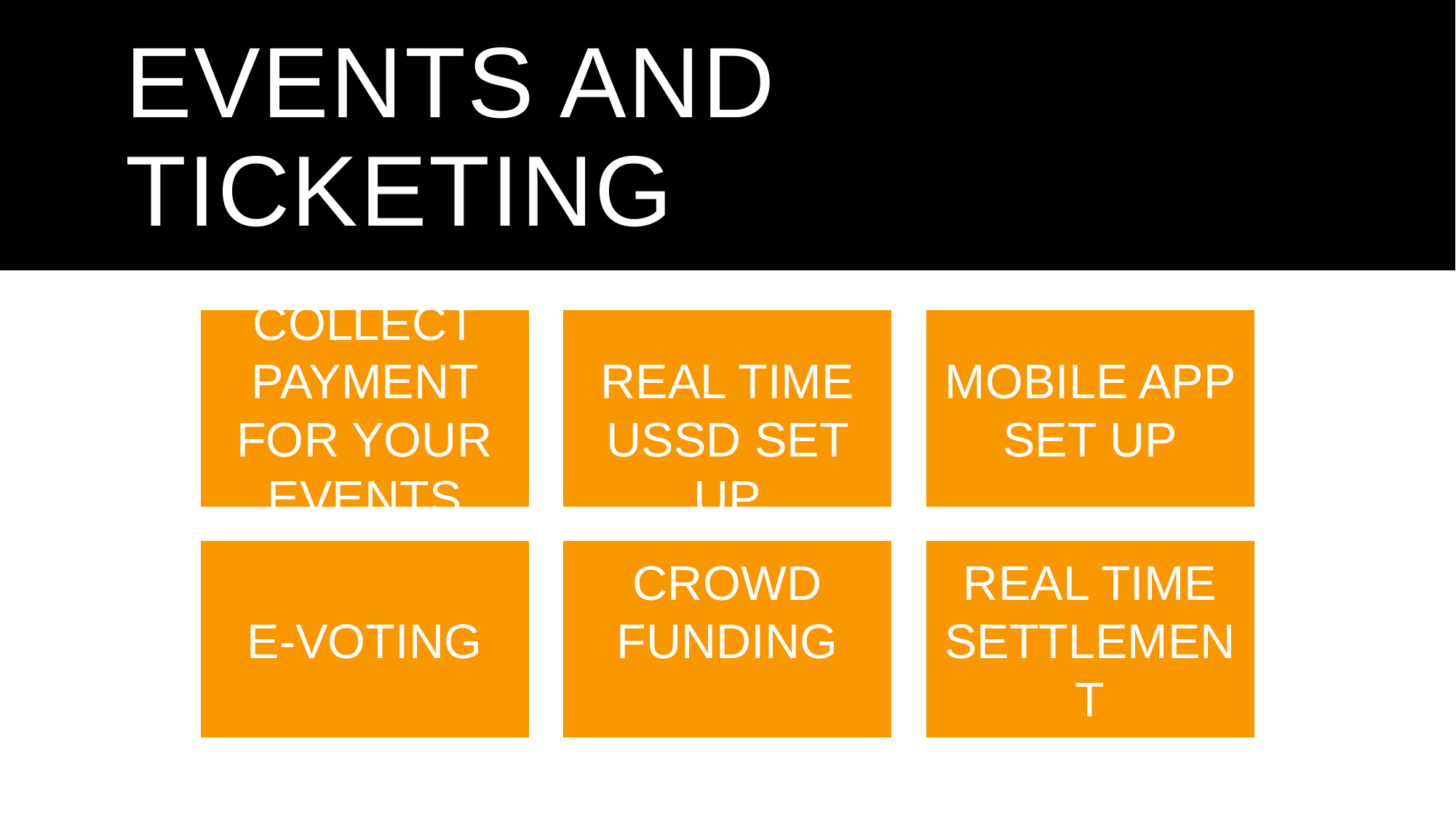

# EVENTS AND TICKETING
COLLECT PAYMENT FOR YOUR EVENTS
REAL TIME USSD SET UP
MOBILE APP SET UP
E-VOTING
CROWD FUNDING
REAL TIME SETTLEMENT